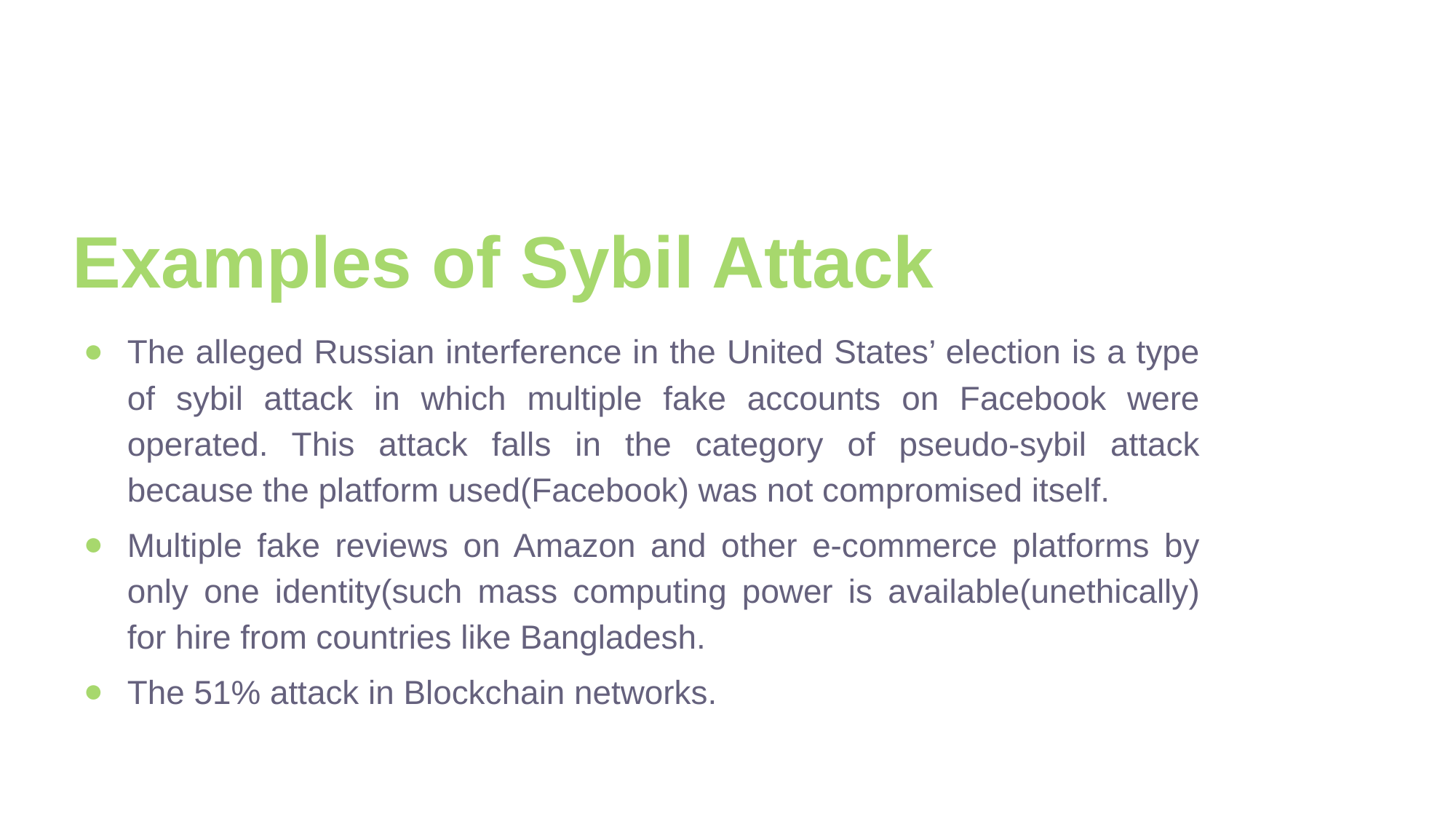

# Examples of Sybil Attack
The alleged Russian interference in the United States’ election is a type of sybil attack in which multiple fake accounts on Facebook were operated. This attack falls in the category of pseudo-sybil attack because the platform used(Facebook) was not compromised itself.
Multiple fake reviews on Amazon and other e-commerce platforms by only one identity(such mass computing power is available(unethically) for hire from countries like Bangladesh.
The 51% attack in Blockchain networks.